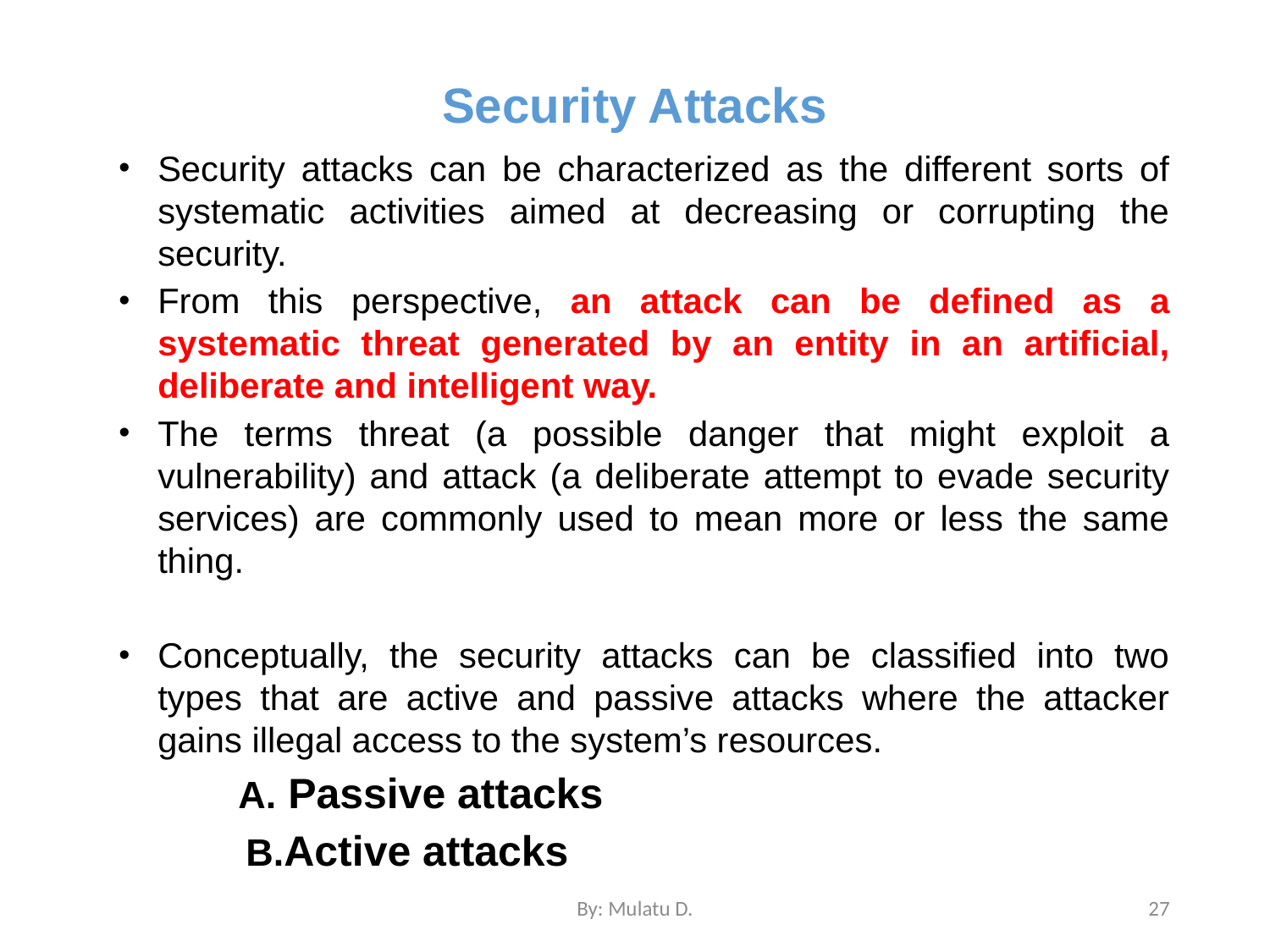

# Security Attacks
Security attacks can be characterized as the different sorts of systematic activities aimed at decreasing or corrupting the security.
From this perspective, an attack can be defined as a systematic threat generated by an entity in an artificial, deliberate and intelligent way.
The terms threat (a possible danger that might exploit a vulnerability) and attack (a deliberate attempt to evade security services) are commonly used to mean more or less the same thing.

Conceptually, the security attacks can be classified into two types that are active and passive attacks where the attacker gains illegal access to the system’s resources.
 Passive attacks
Active attacks
By: Mulatu D.
27